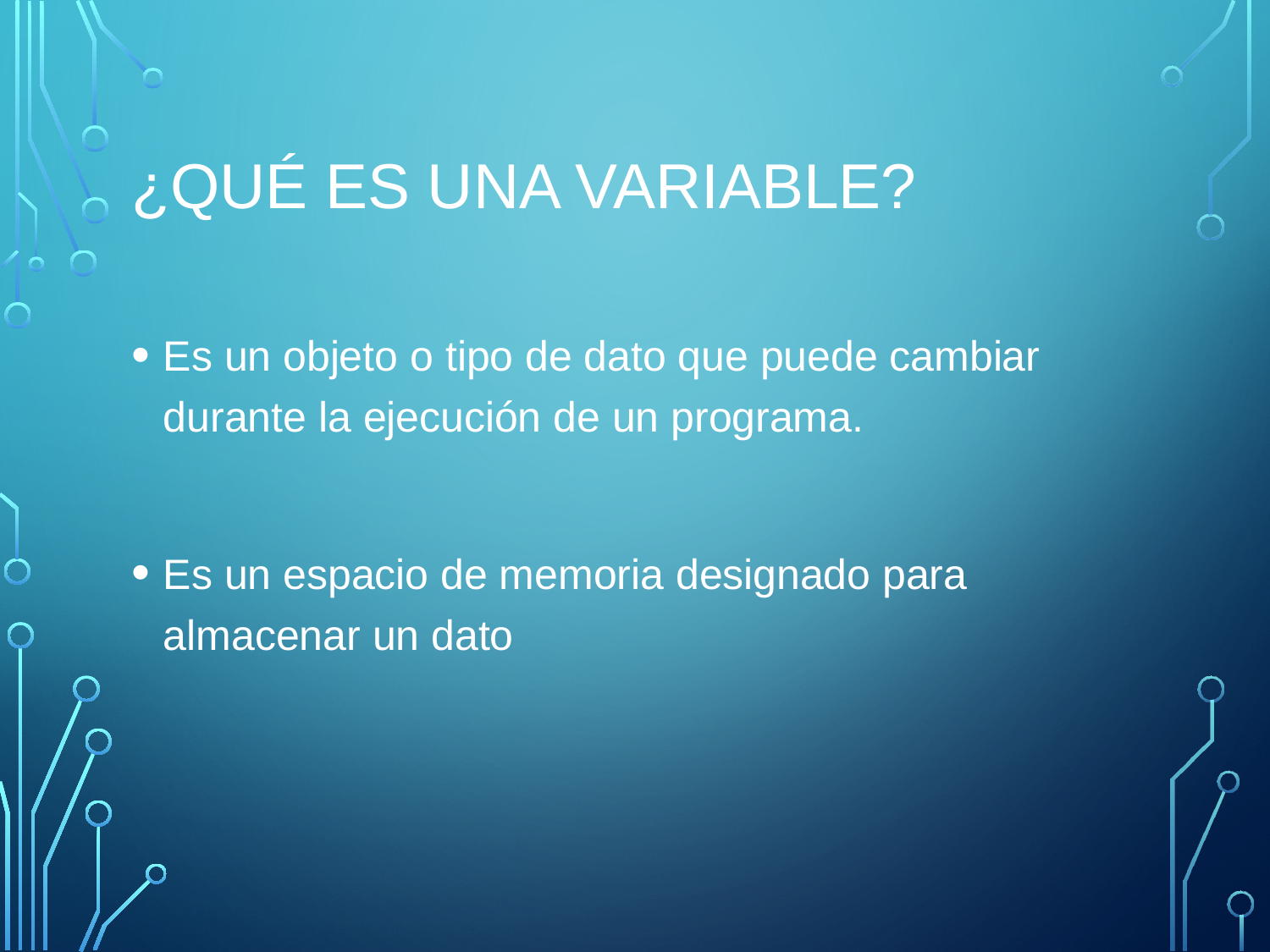

# ¿Qué es una variable?
Es un objeto o tipo de dato que puede cambiar durante la ejecución de un programa.

Es un espacio de memoria designado para almacenar un dato